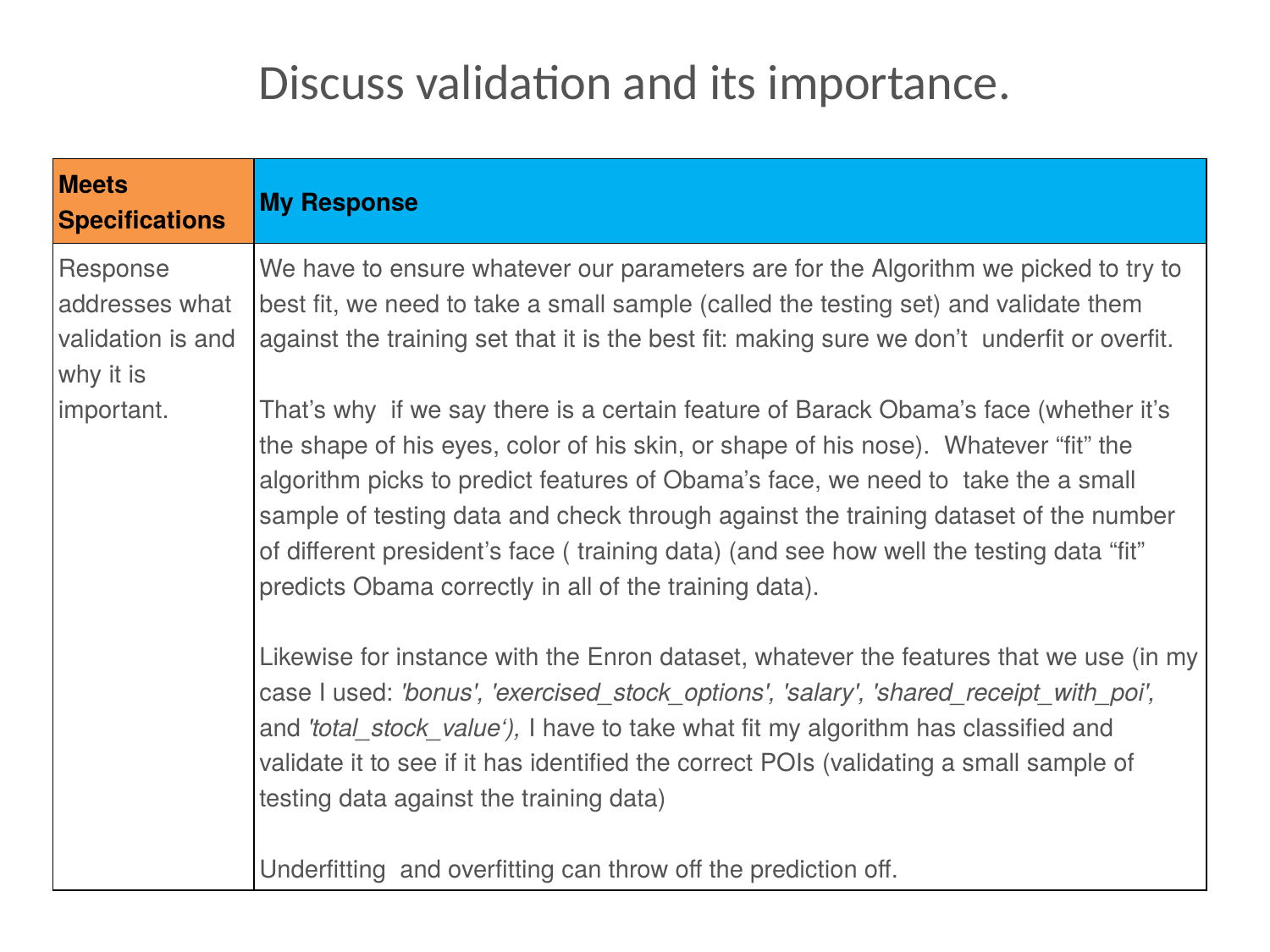

# Discuss validation and its importance.
| Meets Specifications | My Response |
| --- | --- |
| Response addresses what validation is and why it is important. | We have to ensure whatever our parameters are for the Algorithm we picked to try to best fit, we need to take a small sample (called the testing set) and validate them against the training set that it is the best fit: making sure we don’t underfit or overfit. That’s why if we say there is a certain feature of Barack Obama’s face (whether it’s the shape of his eyes, color of his skin, or shape of his nose). Whatever “fit” the algorithm picks to predict features of Obama’s face, we need to take the a small sample of testing data and check through against the training dataset of the number of different president’s face ( training data) (and see how well the testing data “fit” predicts Obama correctly in all of the training data). Likewise for instance with the Enron dataset, whatever the features that we use (in my case I used: 'bonus', 'exercised\_stock\_options', 'salary', 'shared\_receipt\_with\_poi', and 'total\_stock\_value‘), I have to take what fit my algorithm has classified and validate it to see if it has identified the correct POIs (validating a small sample of testing data against the training data) Underfitting and overfitting can throw off the prediction off. |